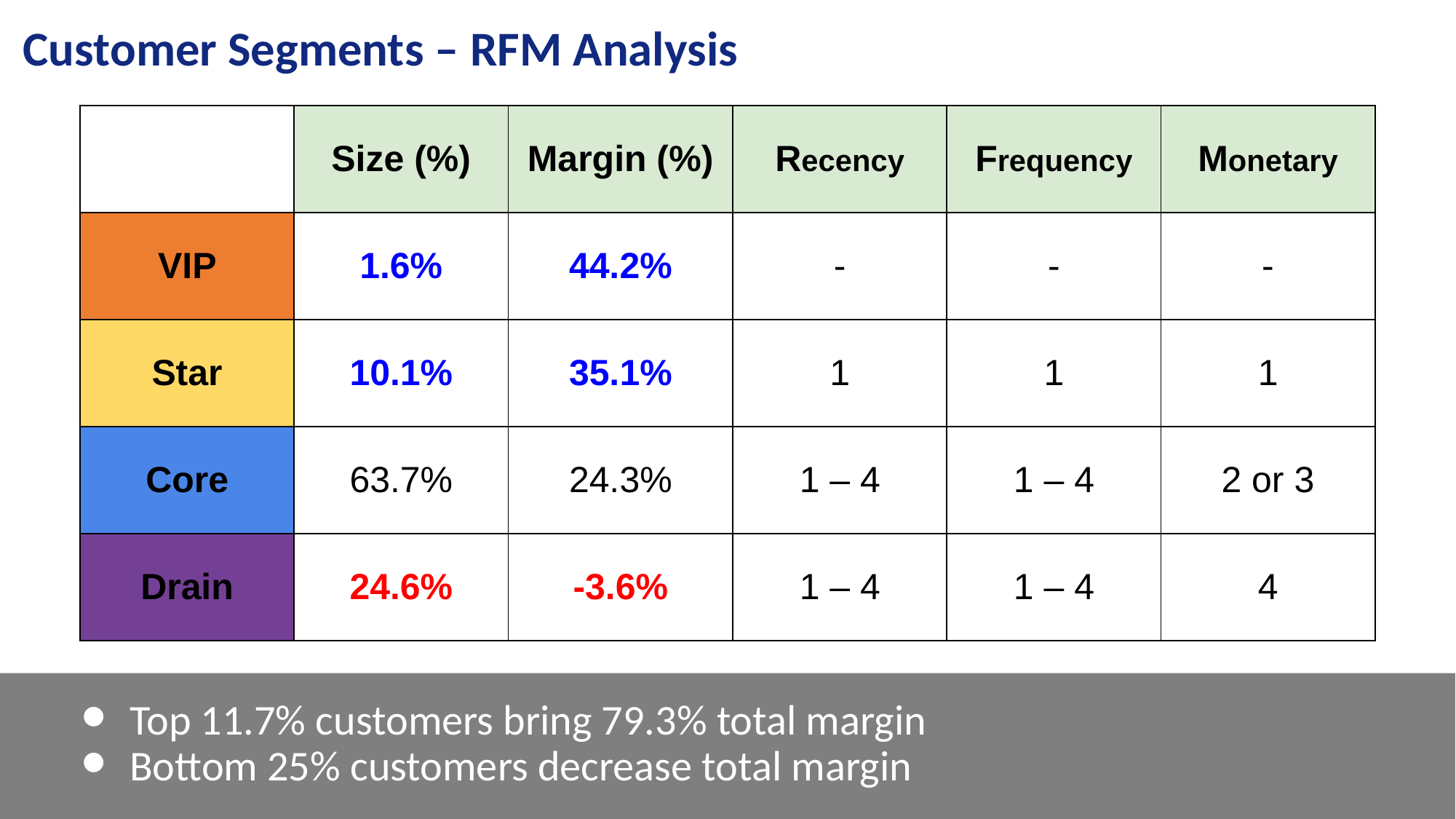

Customer Segments – RFM Analysis
|  | Size (%) | Margin (%) | Recency | Frequency | Monetary |
| --- | --- | --- | --- | --- | --- |
| VIP | 1.6% | 44.2% | - | - | - |
| Star | 10.1% | 35.1% | 1 | 1 | 1 |
| Core | 63.7% | 24.3% | 1 – 4 | 1 – 4 | 2 or 3 |
| Drain | 24.6% | -3.6% | 1 – 4 | 1 – 4 | 4 |

Top 11.7% customers bring 79.3% total margin
Bottom 25% customers decrease total margin